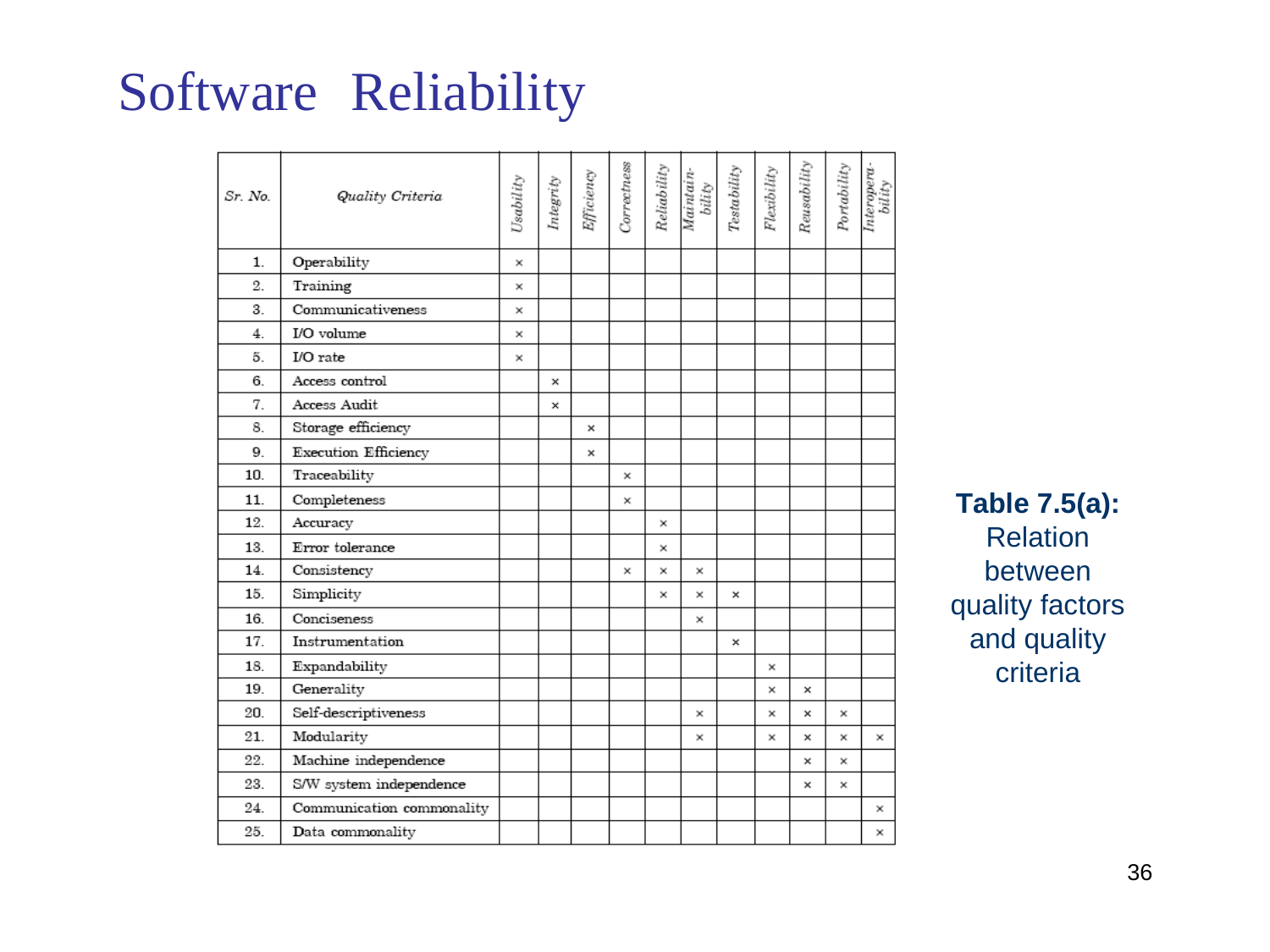

Software
Reliability

Table 7.5(a):
Relation between quality factors and quality criteria
36